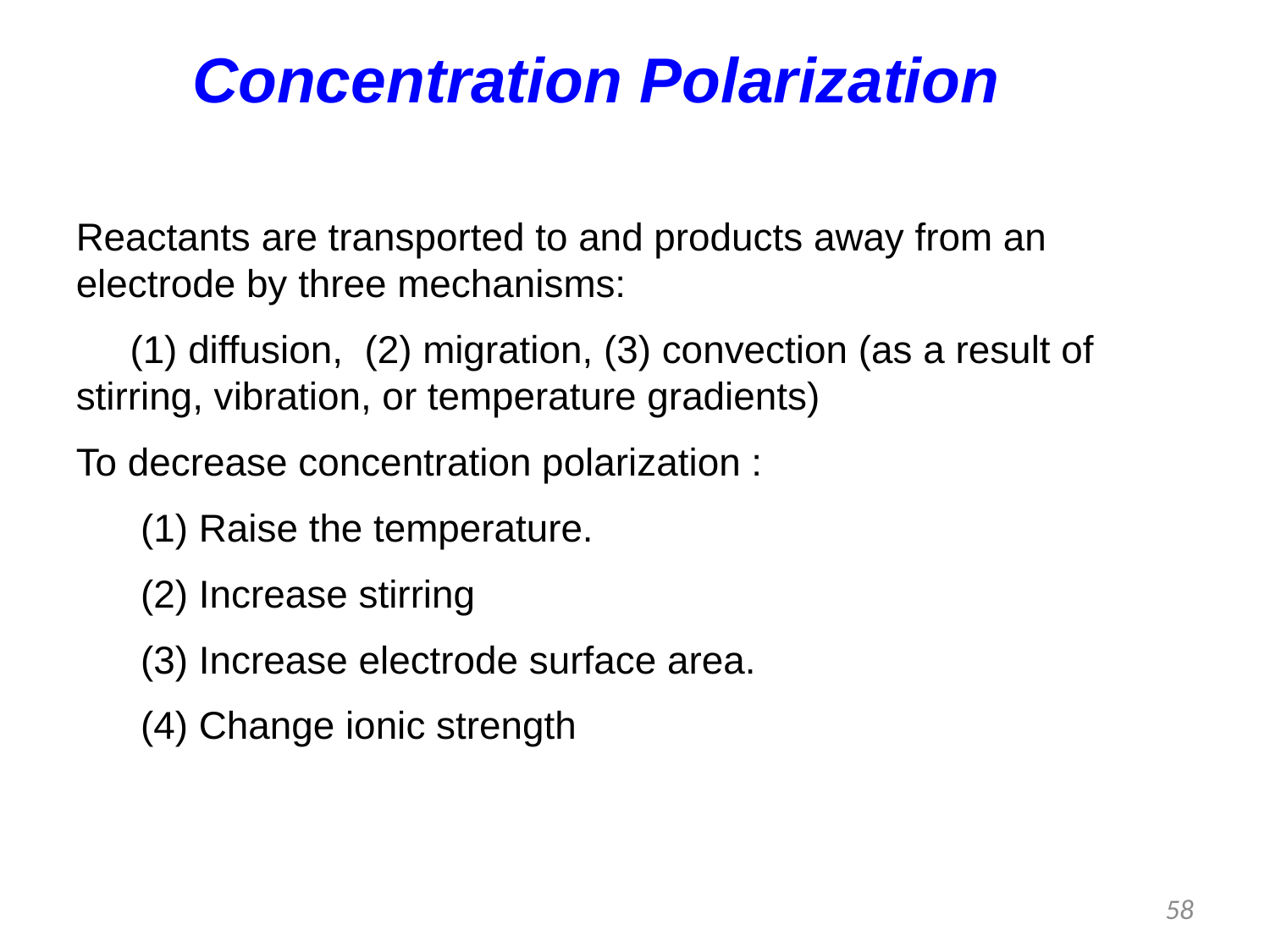

Concentration Polarization
Reactants are transported to and products away from an electrode by three mechanisms:
     (1) diffusion,  (2) migration, (3) convection (as a result of stirring, vibration, or temperature gradients)
To decrease concentration polarization :
      (1) Raise the temperature.
      (2) Increase stirring
      (3) Increase electrode surface area.
      (4) Change ionic strength
58